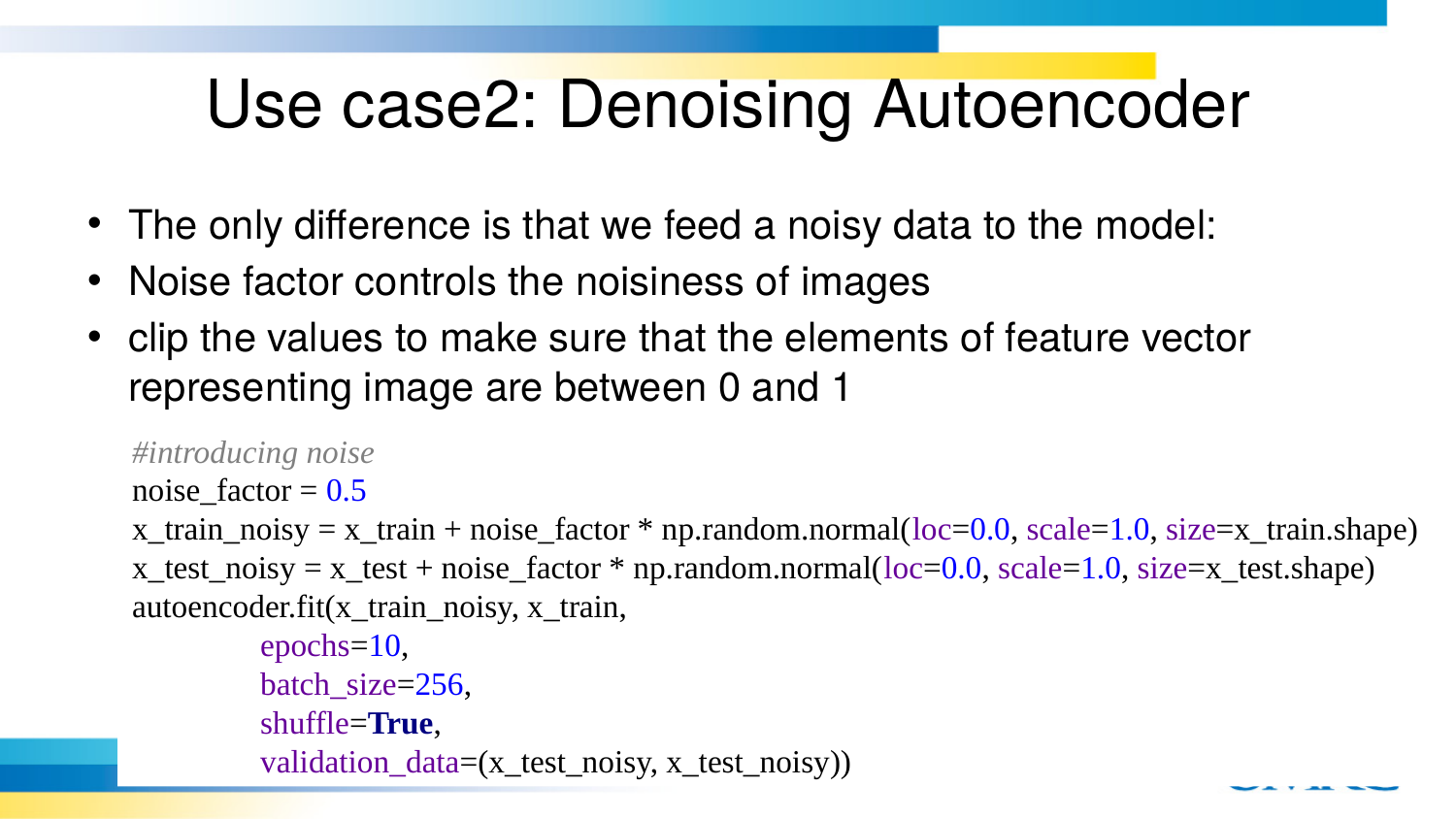

# Use case2: Denoising Autoencoder
The only difference is that we feed a noisy data to the model:
Noise factor controls the noisiness of images
clip the values to make sure that the elements of feature vector representing image are between 0 and 1

#introducing noise
noise_factor = 0.5
x_train_noisy = x_train + noise_factor * np.random.normal(loc=0.0, scale=1.0, size=x_train.shape)
x_test_noisy = x_test + noise_factor * np.random.normal(loc=0.0, scale=1.0, size=x_test.shape)
autoencoder.fit(x_train_noisy, x_train,
                epochs=10,
                batch_size=256,
                shuffle=True,
                validation_data=(x_test_noisy, x_test_noisy))